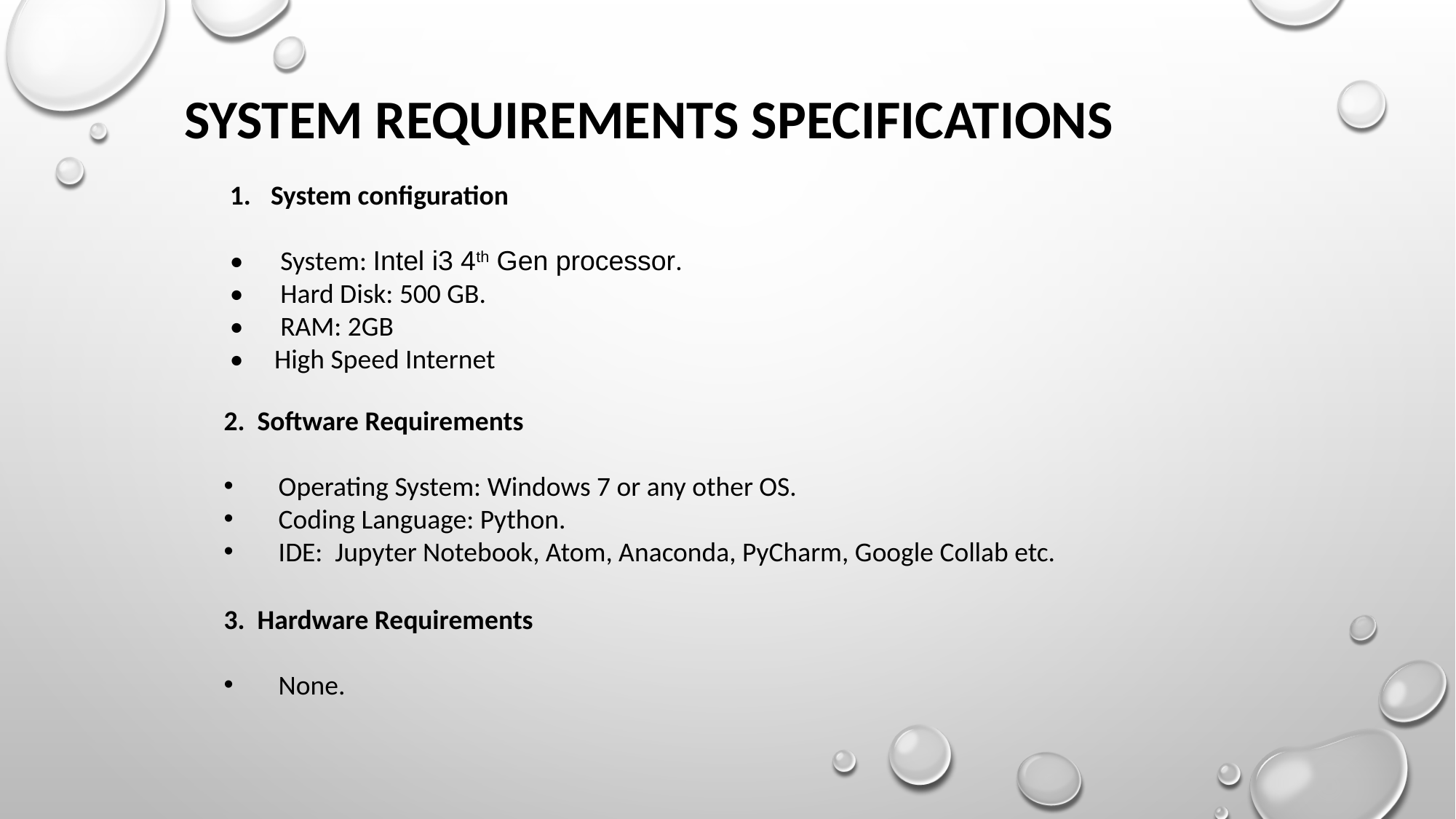

SYSTEM REQUIREMENTS SPECIFICATIONS
System configuration

•      System: Intel i3 4th Gen processor.
•      Hard Disk: 500 GB.
•      RAM: 2GB
•     High Speed Internet

2.  Software Requirements

Operating System: Windows 7 or any other OS.
Coding Language: Python.
IDE:  Jupyter Notebook, Atom, Anaconda, PyCharm, Google Collab etc.

3.  Hardware Requirements

None.